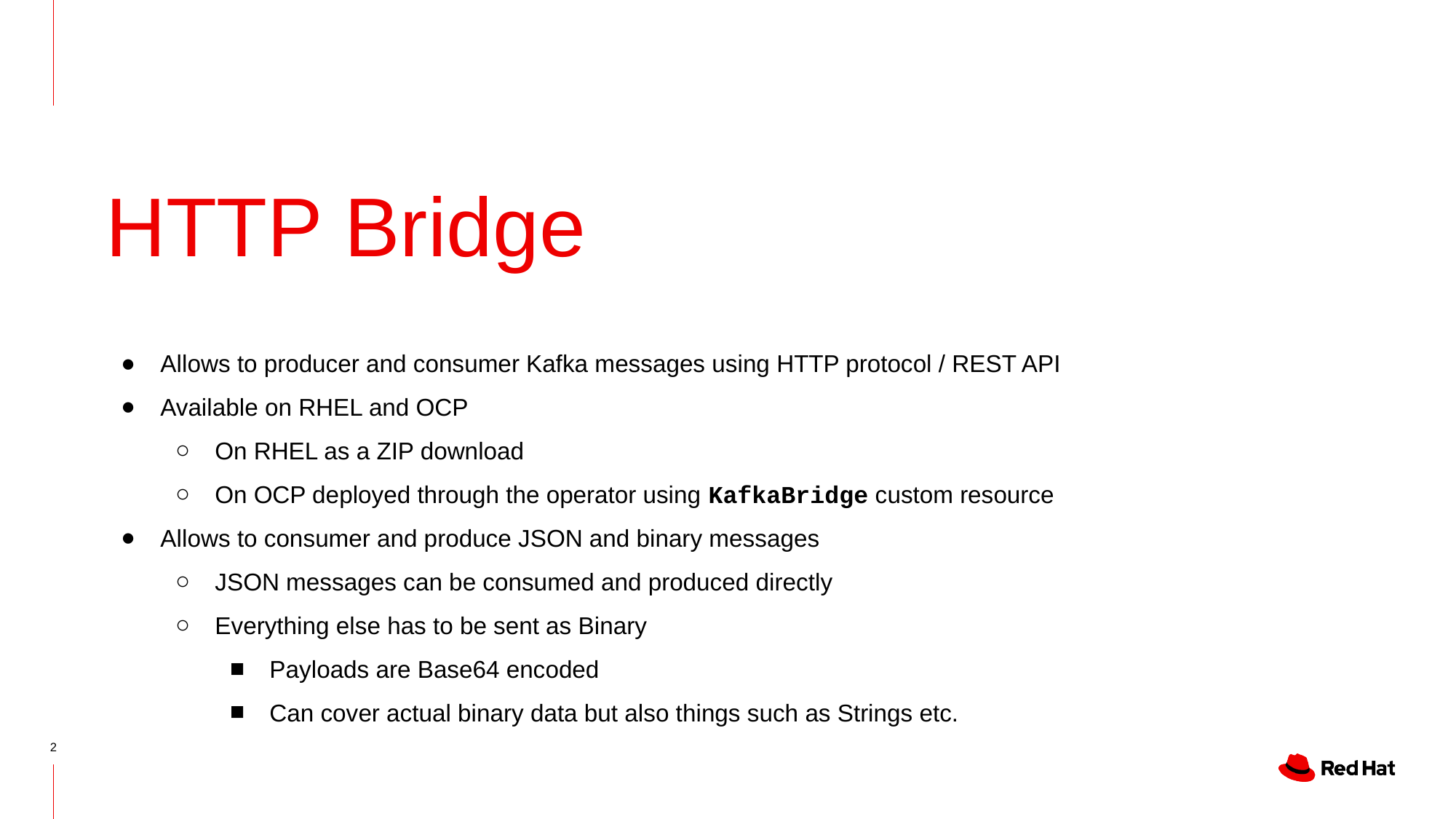

# HTTP Bridge
Allows to producer and consumer Kafka messages using HTTP protocol / REST API
Available on RHEL and OCP
On RHEL as a ZIP download
On OCP deployed through the operator using KafkaBridge custom resource
Allows to consumer and produce JSON and binary messages
JSON messages can be consumed and produced directly
Everything else has to be sent as Binary
Payloads are Base64 encoded
Can cover actual binary data but also things such as Strings etc.

2